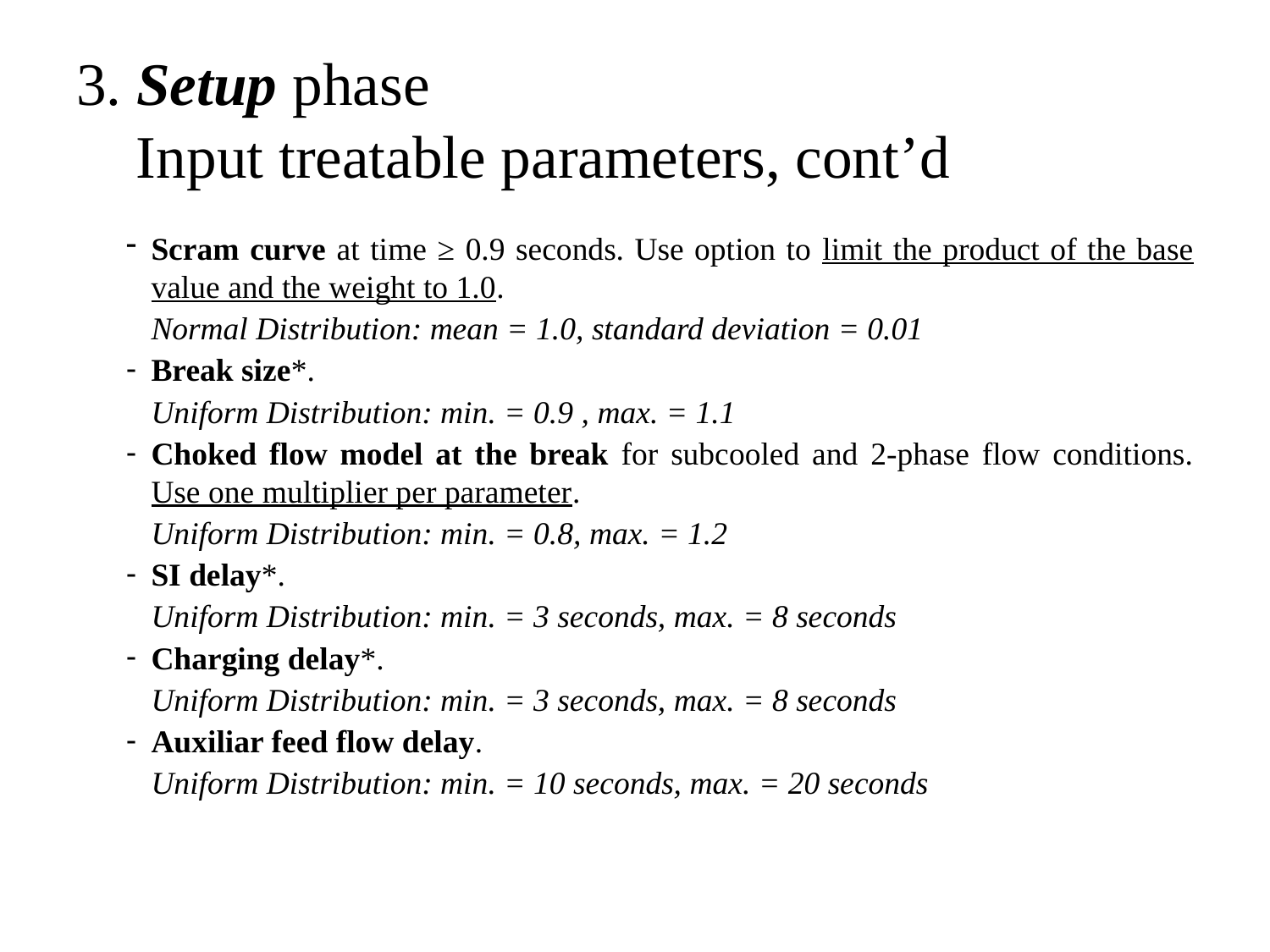

# 3. Setup phase Input treatable parameters, cont’d
Scram curve at time ≥ 0.9 seconds. Use option to limit the product of the base value and the weight to 1.0.
Normal Distribution: mean = 1.0, standard deviation = 0.01
Break size*.
Uniform Distribution: min. = 0.9 , max. = 1.1
Choked flow model at the break for subcooled and 2-phase flow conditions. Use one multiplier per parameter.
Uniform Distribution: min. = 0.8, max. = 1.2
SI delay*.
Uniform Distribution: min. = 3 seconds, max. = 8 seconds
Charging delay*.
Uniform Distribution: min. = 3 seconds, max. = 8 seconds
Auxiliar feed flow delay.
Uniform Distribution: min. = 10 seconds, max. = 20 seconds